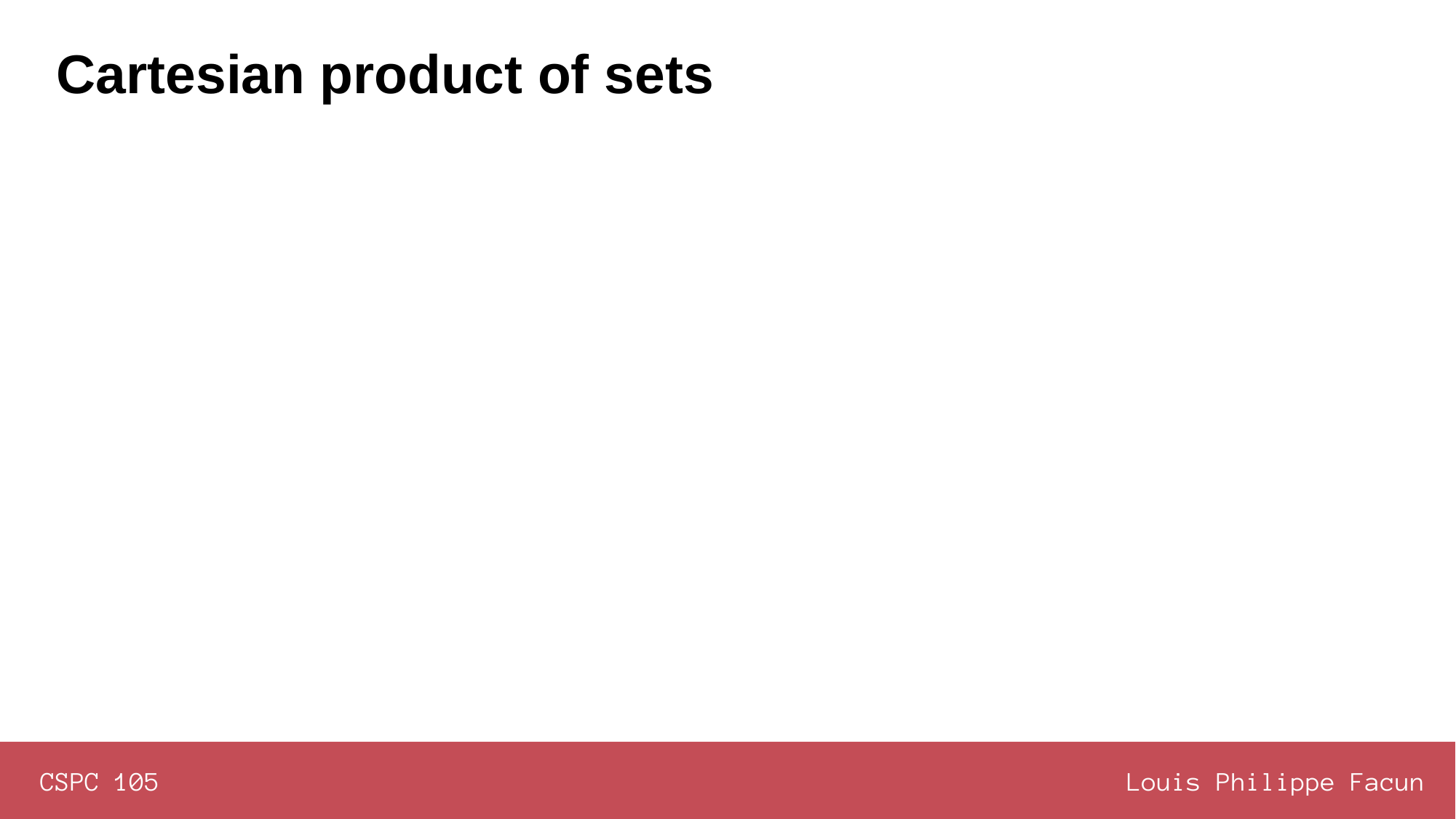

# Cartesian product of sets

CSPC 105
Louis Philippe Facun